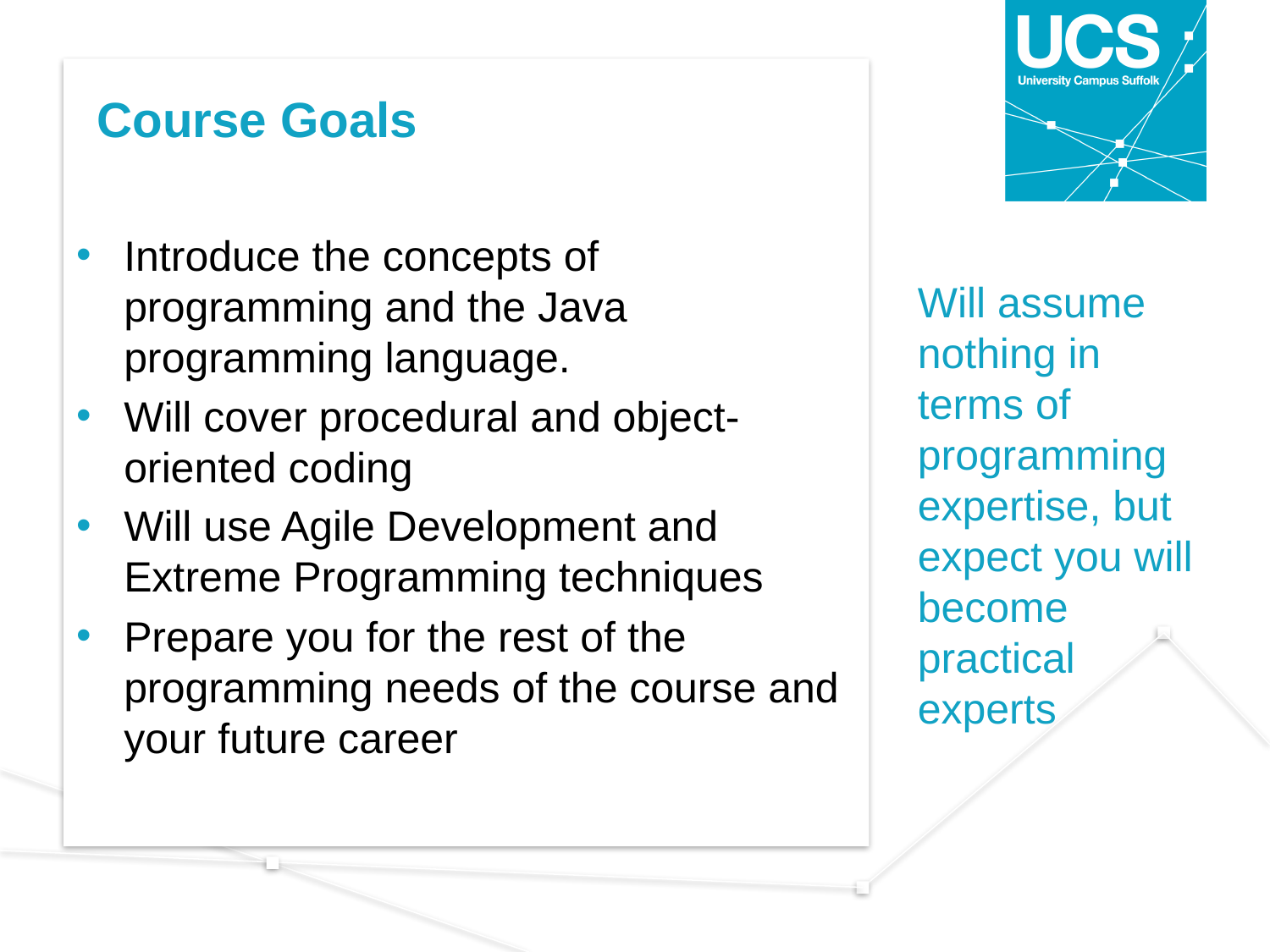

# Course Goals
Introduce the concepts of programming and the Java programming language.
Will cover procedural and object-oriented coding
Will use Agile Development and Extreme Programming techniques
Prepare you for the rest of the programming needs of the course and your future career

Will assume nothing in terms of programming expertise, but expect you will become practical experts